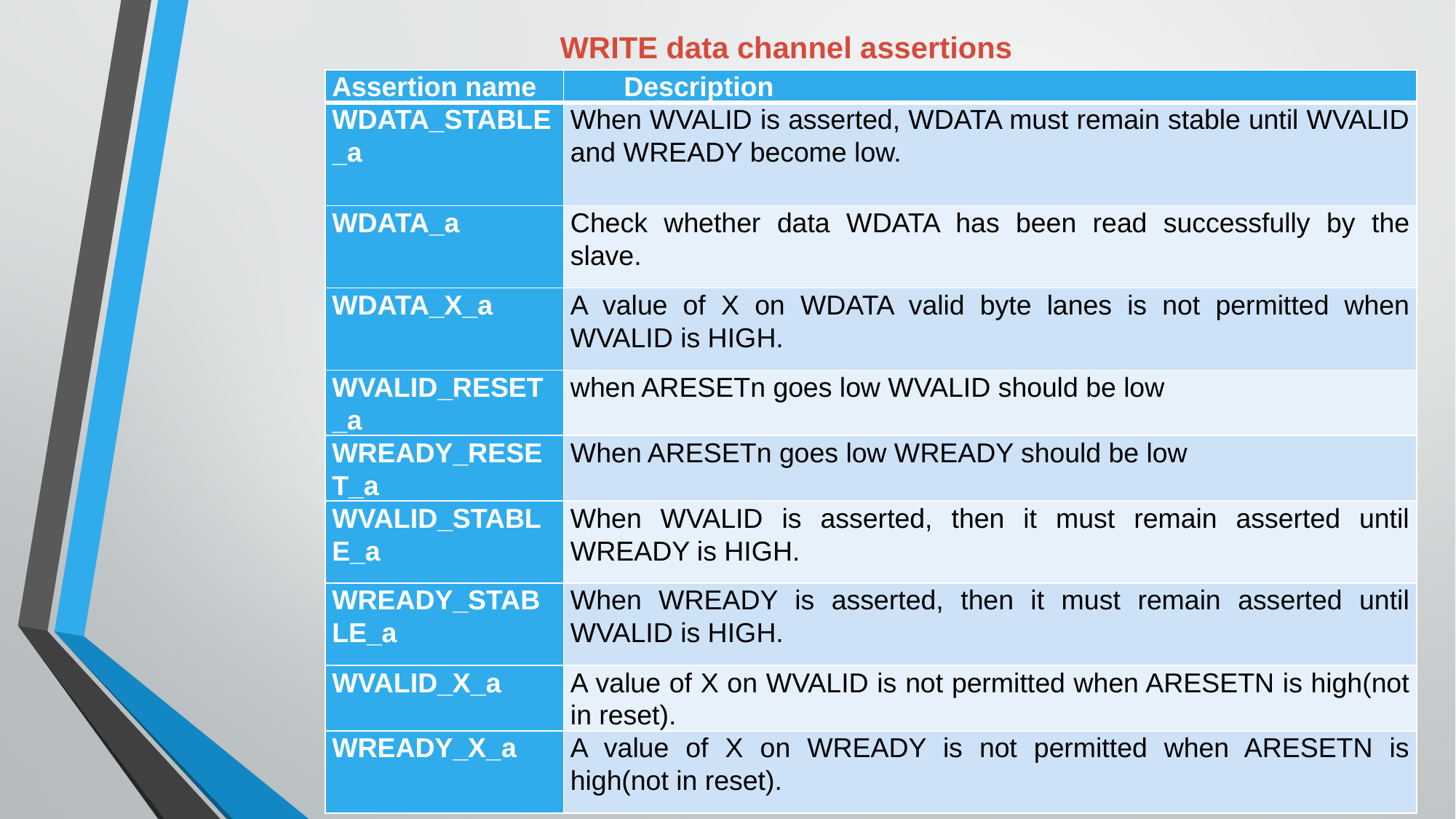

# WRITE data channel assertions
Assertions:
| Assertion name | Description |
| --- | --- |
| WDATA\_STABLE\_a | When WVALID is asserted, WDATA must remain stable until WVALID and WREADY become low. |
| WDATA\_a | Check whether data WDATA has been read successfully by the slave. |
| WDATA\_X\_a | A value of X on WDATA valid byte lanes is not permitted when WVALID is HIGH. |
| WVALID\_RESET\_a | when ARESETn goes low WVALID should be low |
| WREADY\_RESET\_a | When ARESETn goes low WREADY should be low |
| WVALID\_STABLE\_a | When WVALID is asserted, then it must remain asserted until WREADY is HIGH. |
| WREADY\_STABLE\_a | When WREADY is asserted, then it must remain asserted until WVALID is HIGH. |
| WVALID\_X\_a | A value of X on WVALID is not permitted when ARESETN is high(not in reset). |
| WREADY\_X\_a | A value of X on WREADY is not permitted when ARESETN is high(not in reset). |